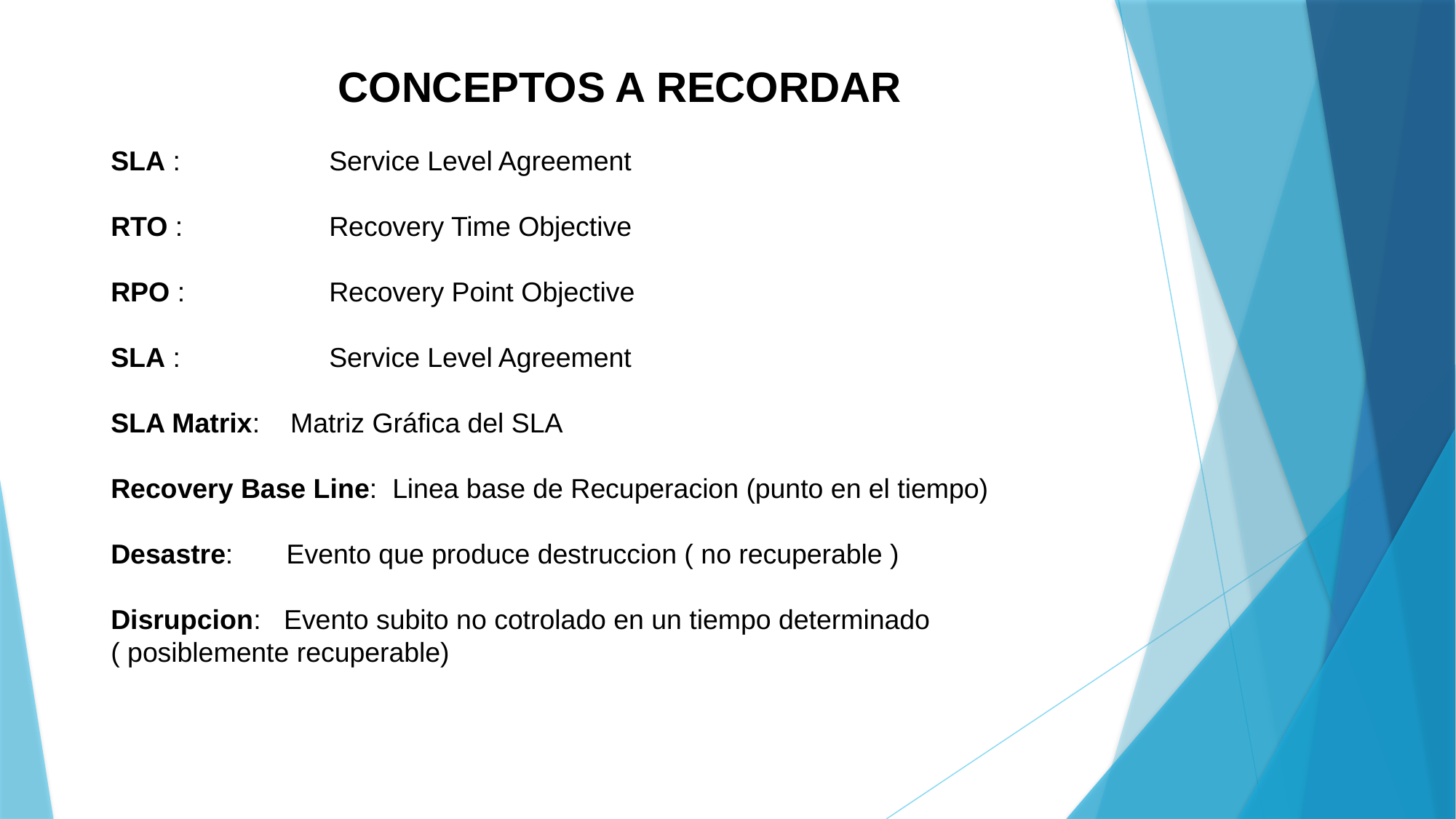

CONCEPTOS A RECORDAR

SLA : 		Service Level Agreement

RTO : 		Recovery Time Objective

RPO :  		Recovery Point Objective

SLA : 		Service Level Agreement
SLA Matrix:    Matriz Gráfica del SLA

Recovery Base Line:  Linea base de Recuperacion (punto en el tiempo)

Desastre:       Evento que produce destruccion ( no recuperable )

Disrupcion:   Evento subito no cotrolado en un tiempo determinado   ( posiblemente recuperable)